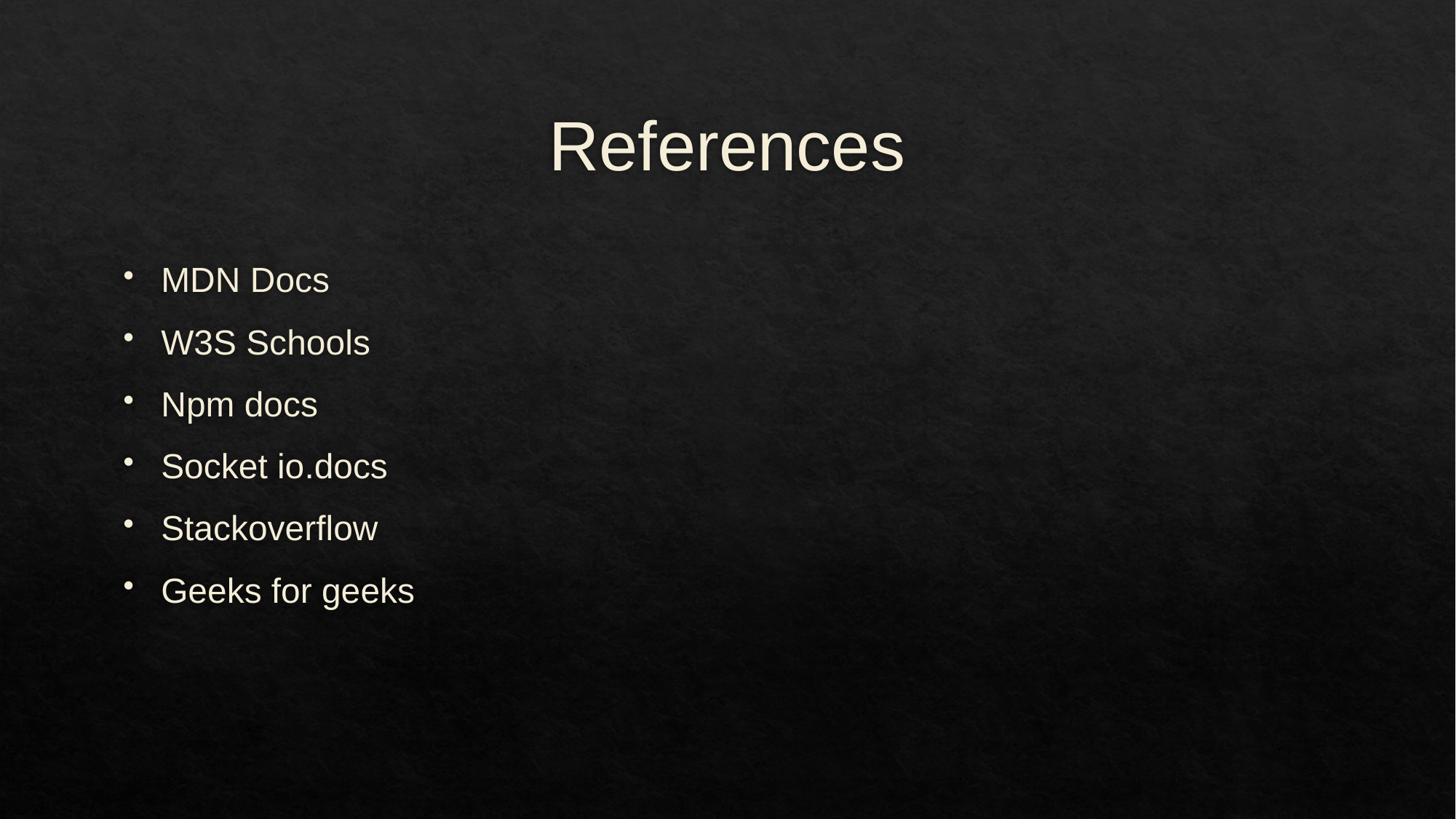

# References
MDN Docs
W3S Schools
Npm docs
Socket io.docs
Stackoverflow
Geeks for geeks